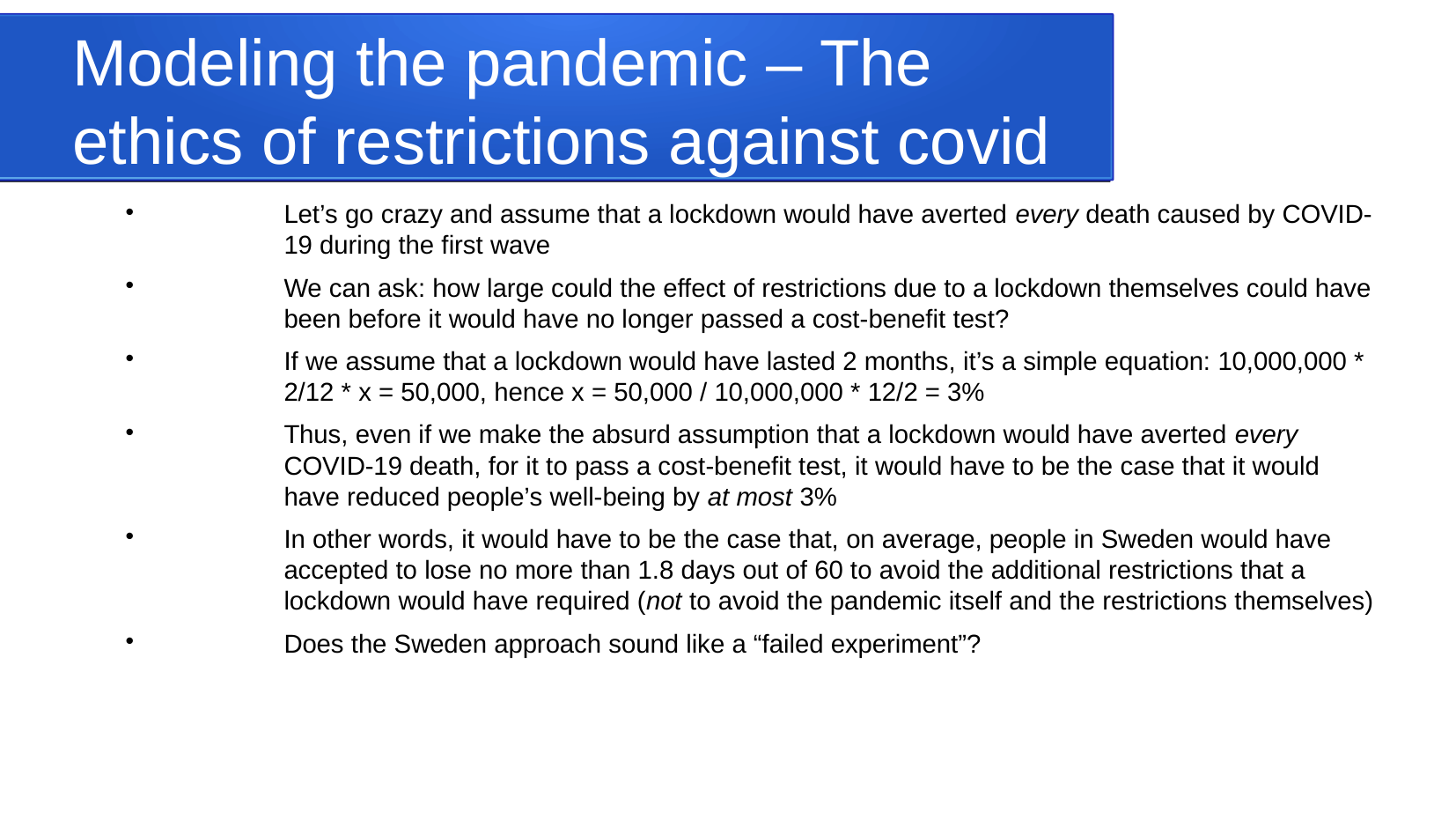

Modeling the pandemic – The ethics of restrictions against covid
Let’s go crazy and assume that a lockdown would have averted every death caused by COVID-19 during the first wave
We can ask: how large could the effect of restrictions due to a lockdown themselves could have been before it would have no longer passed a cost-benefit test?
If we assume that a lockdown would have lasted 2 months, it’s a simple equation: 10,000,000 * 2/12 * x = 50,000, hence x = 50,000 / 10,000,000 * 12/2 = 3%
Thus, even if we make the absurd assumption that a lockdown would have averted every COVID-19 death, for it to pass a cost-benefit test, it would have to be the case that it would have reduced people’s well-being by at most 3%
In other words, it would have to be the case that, on average, people in Sweden would have accepted to lose no more than 1.8 days out of 60 to avoid the additional restrictions that a lockdown would have required (not to avoid the pandemic itself and the restrictions themselves)
Does the Sweden approach sound like a “failed experiment”?